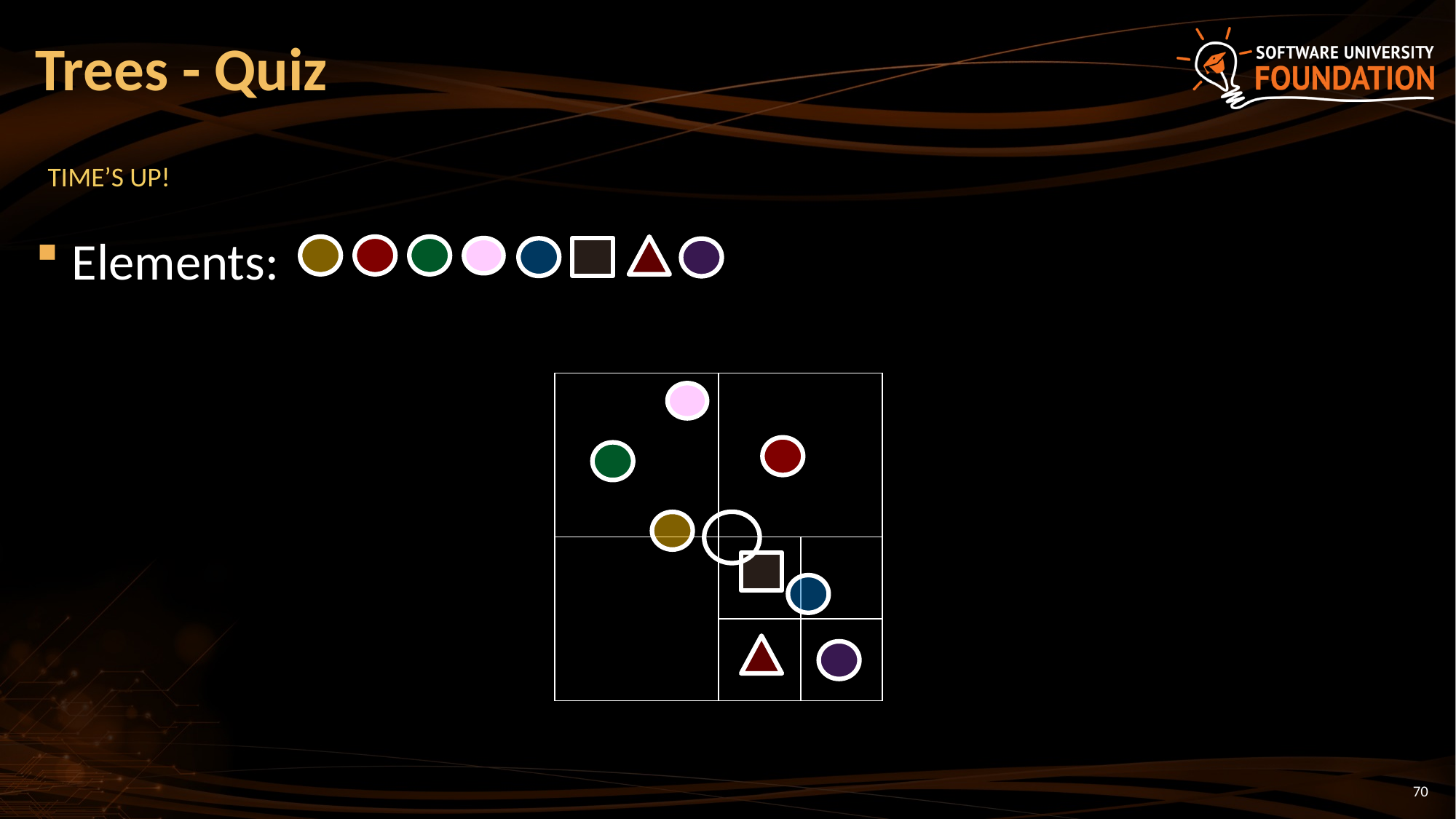

# Trees - Quiz
TIME’S UP!
Elements:

|  |  |  |
| --- | --- | --- |
|  |  |  |
|  |  |  |

70